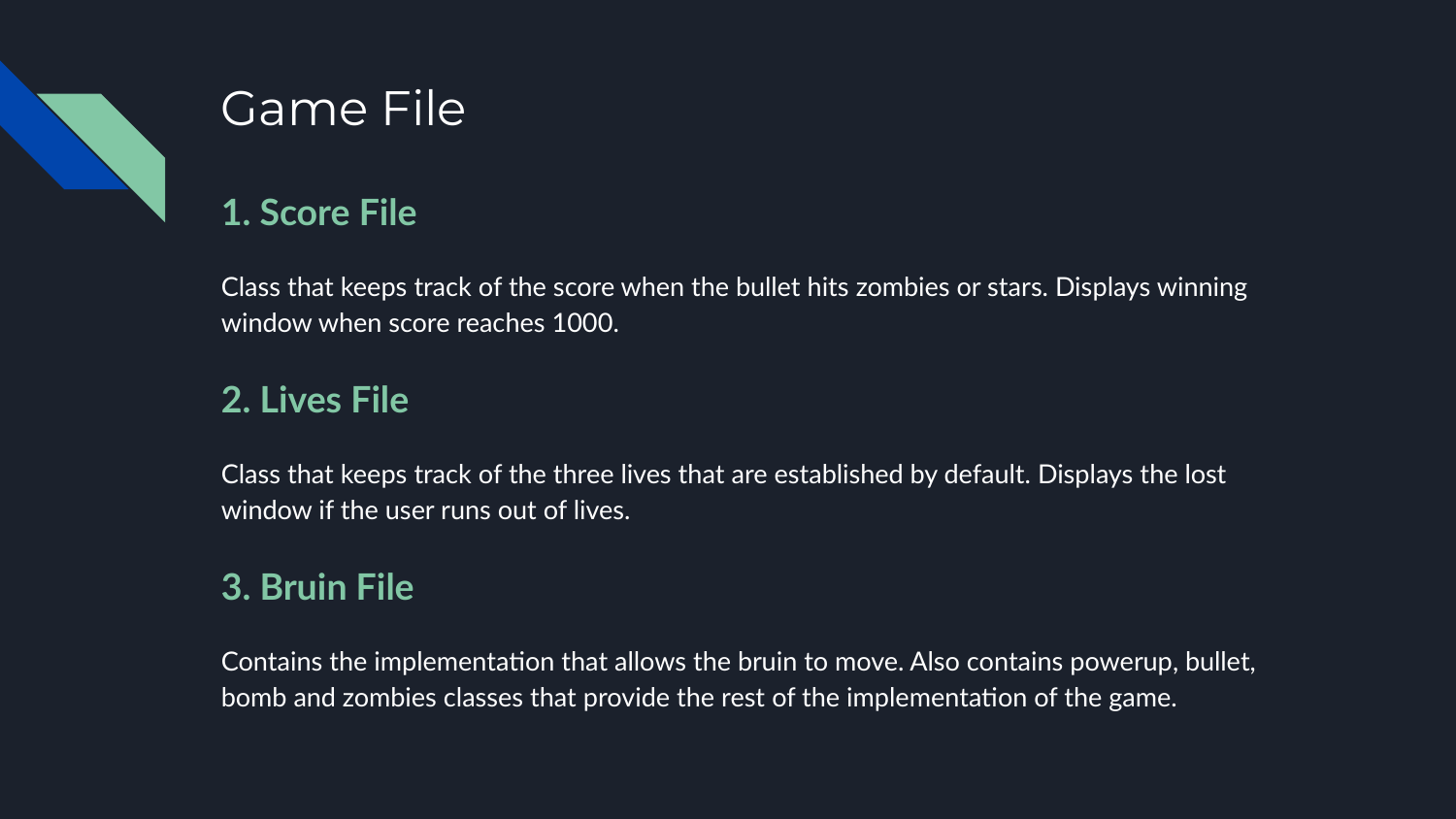

# Game File
1. Score File
Class that keeps track of the score when the bullet hits zombies or stars. Displays winning window when score reaches 1000.
2. Lives File
Class that keeps track of the three lives that are established by default. Displays the lost window if the user runs out of lives.
3. Bruin File
Contains the implementation that allows the bruin to move. Also contains powerup, bullet, bomb and zombies classes that provide the rest of the implementation of the game.